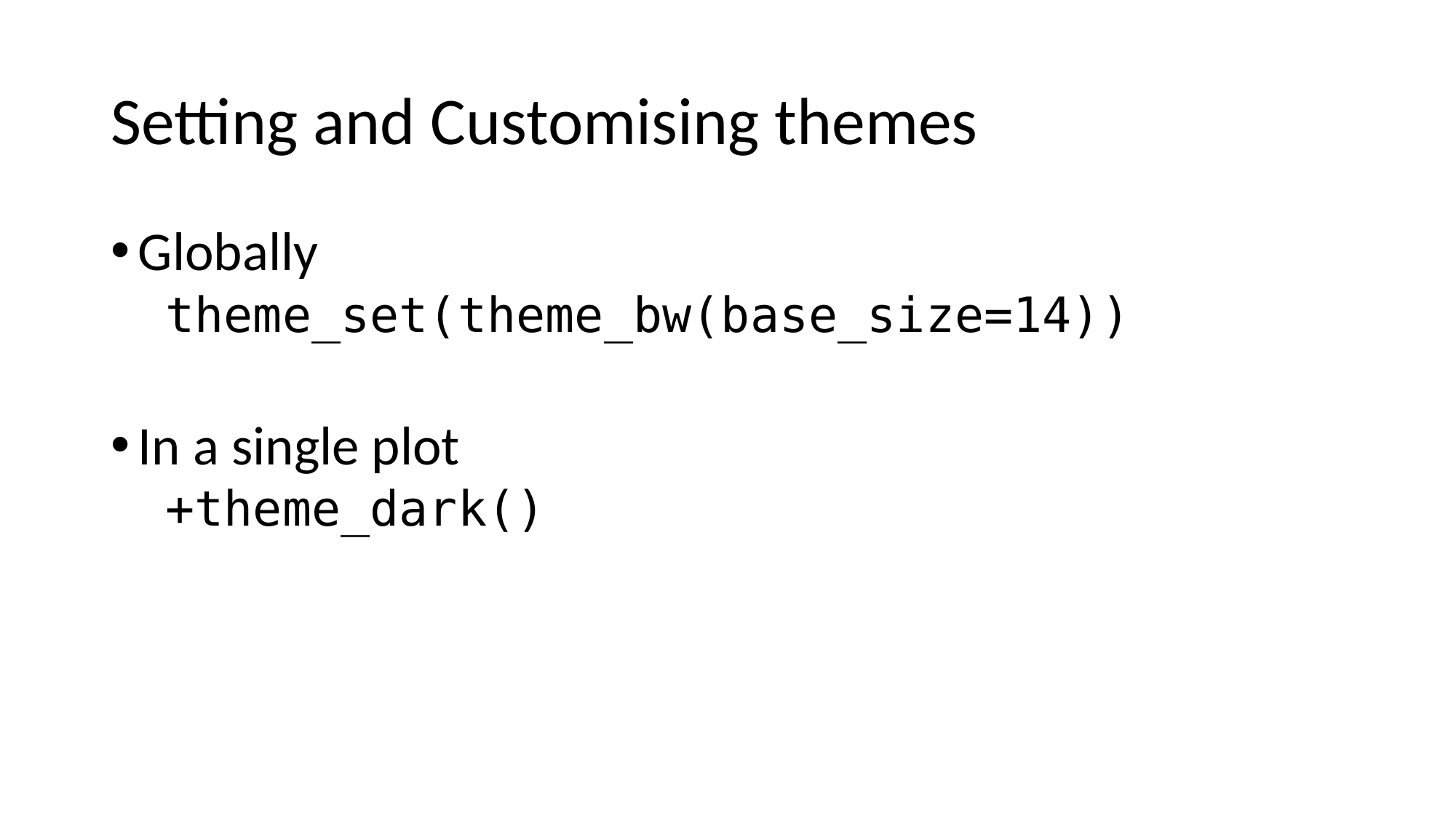

# Setting and Customising themes
Globally
theme_set(theme_bw(base_size=14))

In a single plot
+theme_dark()